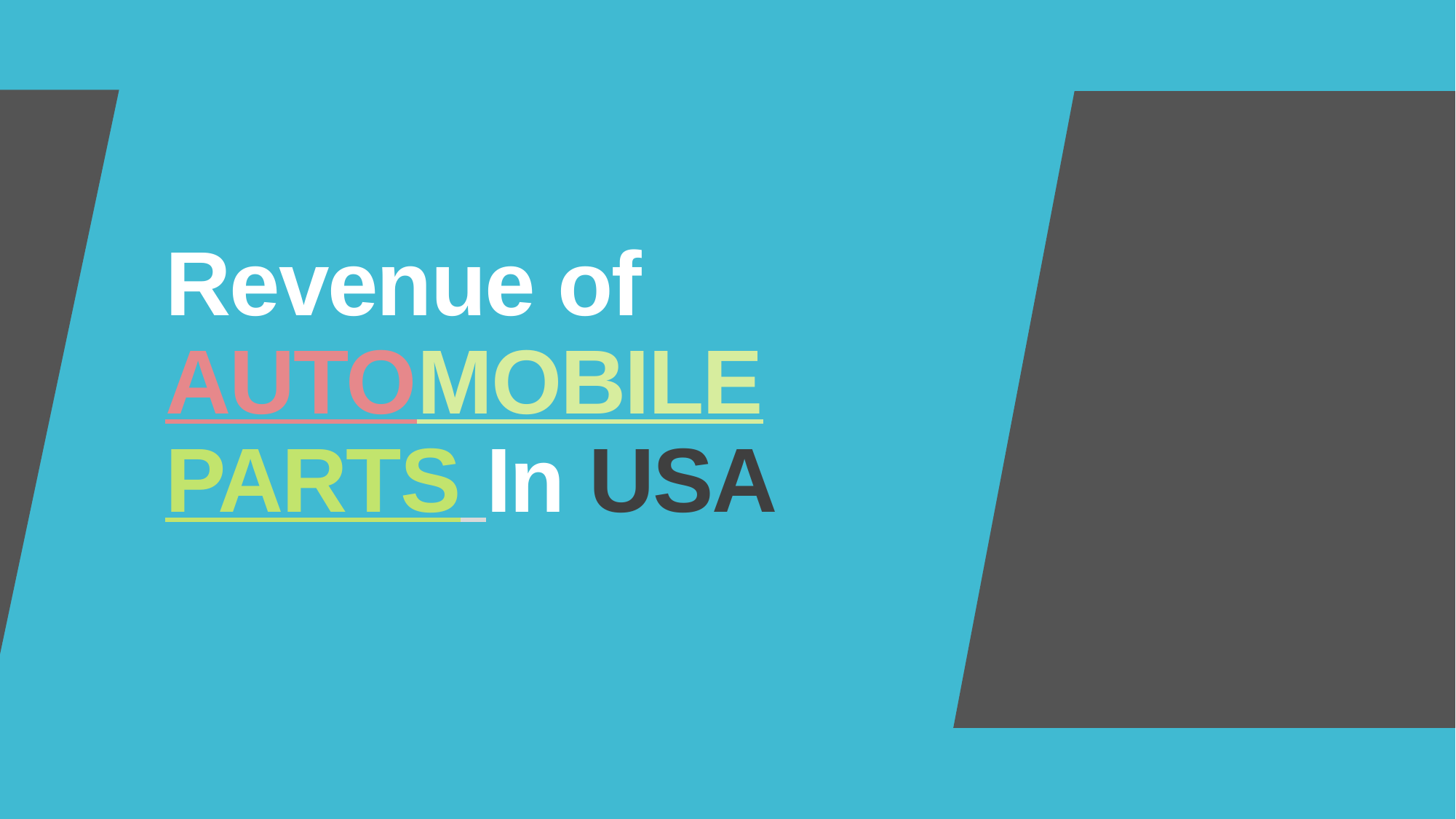

# Revenue of AUTOMOBILE PARTS In USA